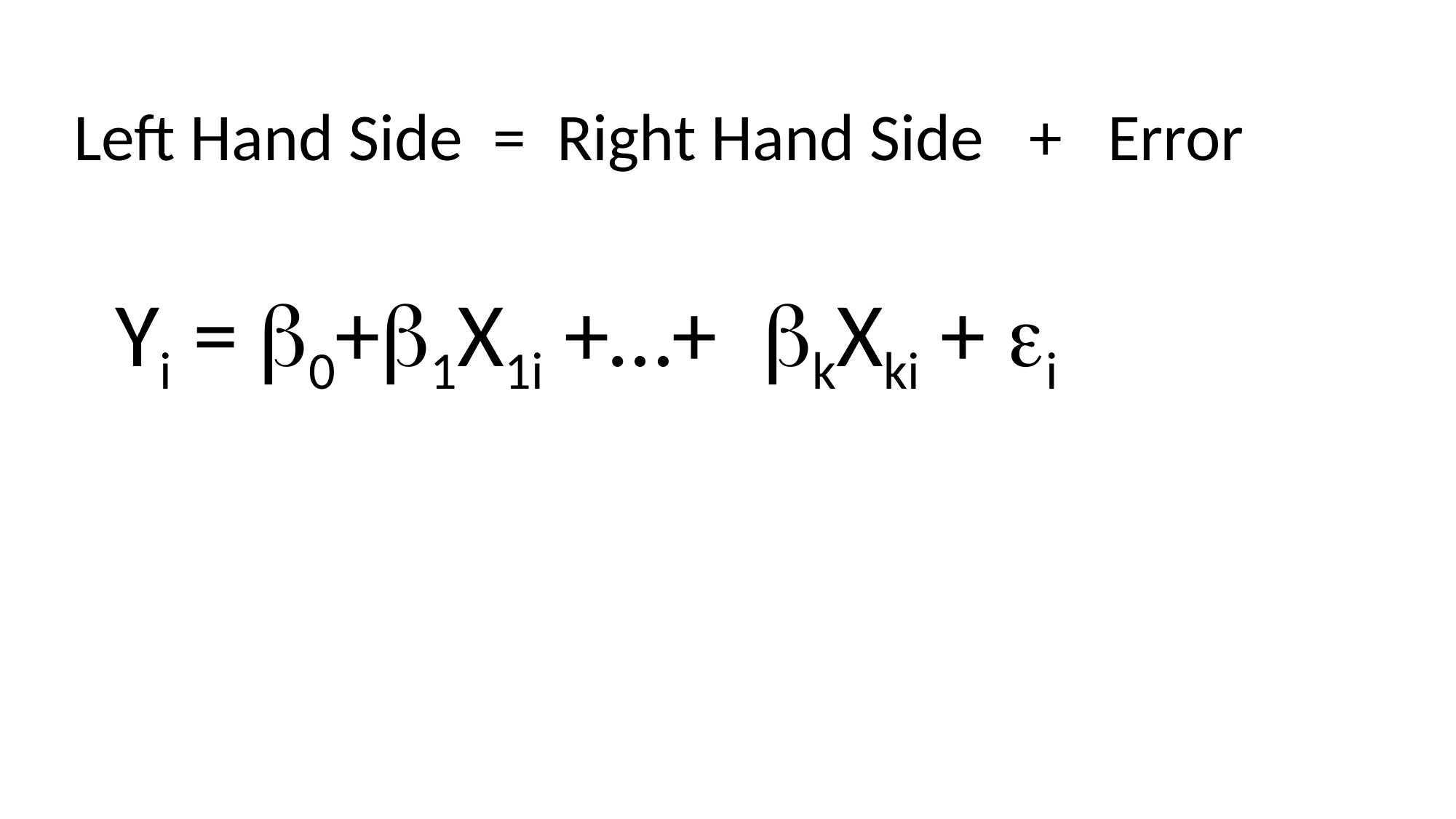

Left Hand Side  =  Right Hand Side   +   Error
Yi = β0+β1X1i +…+ βkXki + εi